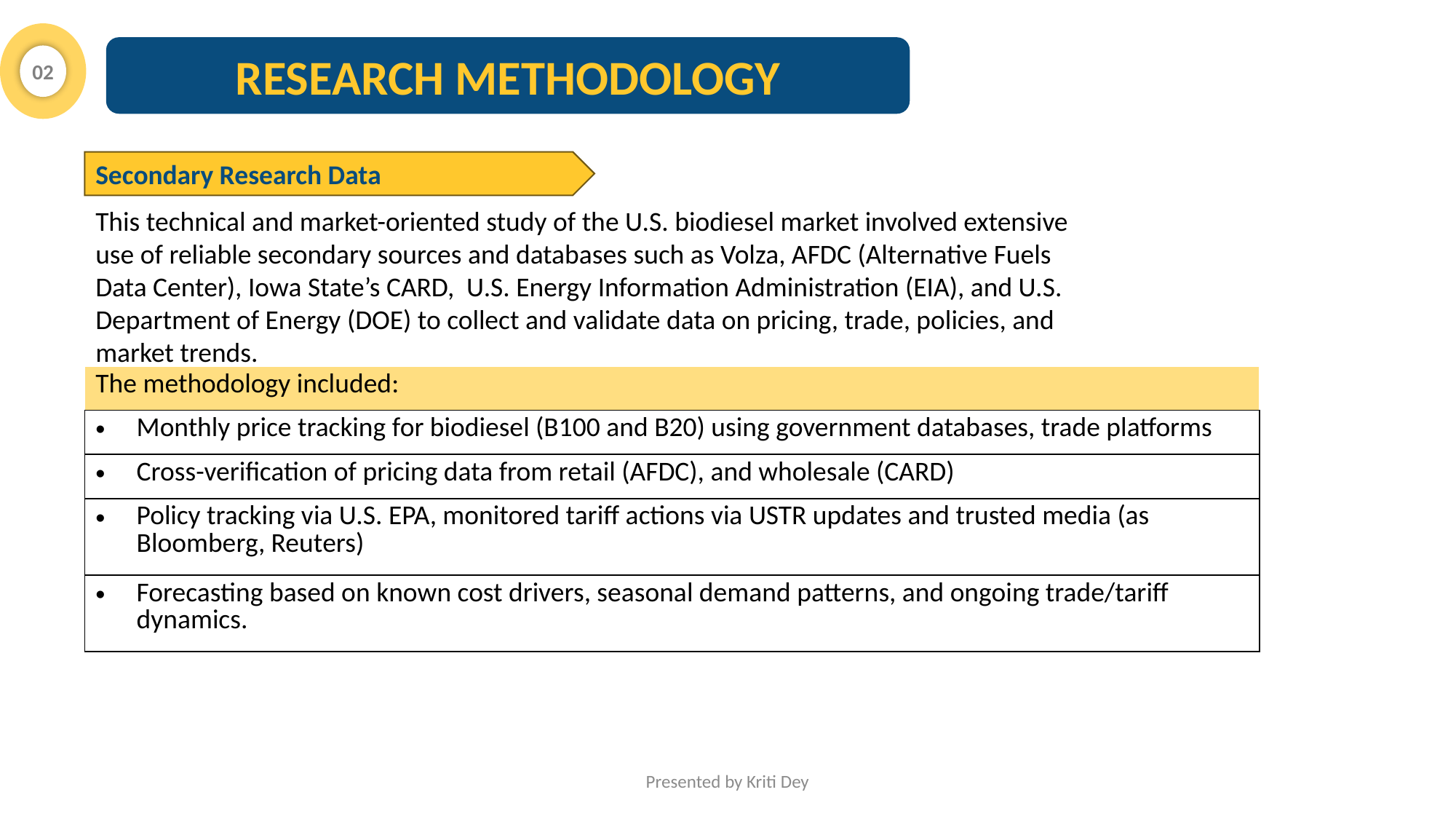

02
RESEARCH METHODOLOGY
Secondary Research Data
This technical and market-oriented study of the U.S. biodiesel market involved extensive use of reliable secondary sources and databases such as Volza, AFDC (Alternative Fuels Data Center), Iowa State’s CARD,  U.S. Energy Information Administration (EIA), and U.S. Department of Energy (DOE) to collect and validate data on pricing, trade, policies, and market trends.
| The methodology included: |
| --- |
| Monthly price tracking for biodiesel (B100 and B20) using government databases, trade platforms |
| Cross-verification of pricing data from retail (AFDC), and wholesale (CARD) |
| Policy tracking via U.S. EPA, monitored tariff actions via USTR updates and trusted media (as Bloomberg, Reuters) |
| Forecasting based on known cost drivers, seasonal demand patterns, and ongoing trade/tariff dynamics. |
Presented by Kriti Dey